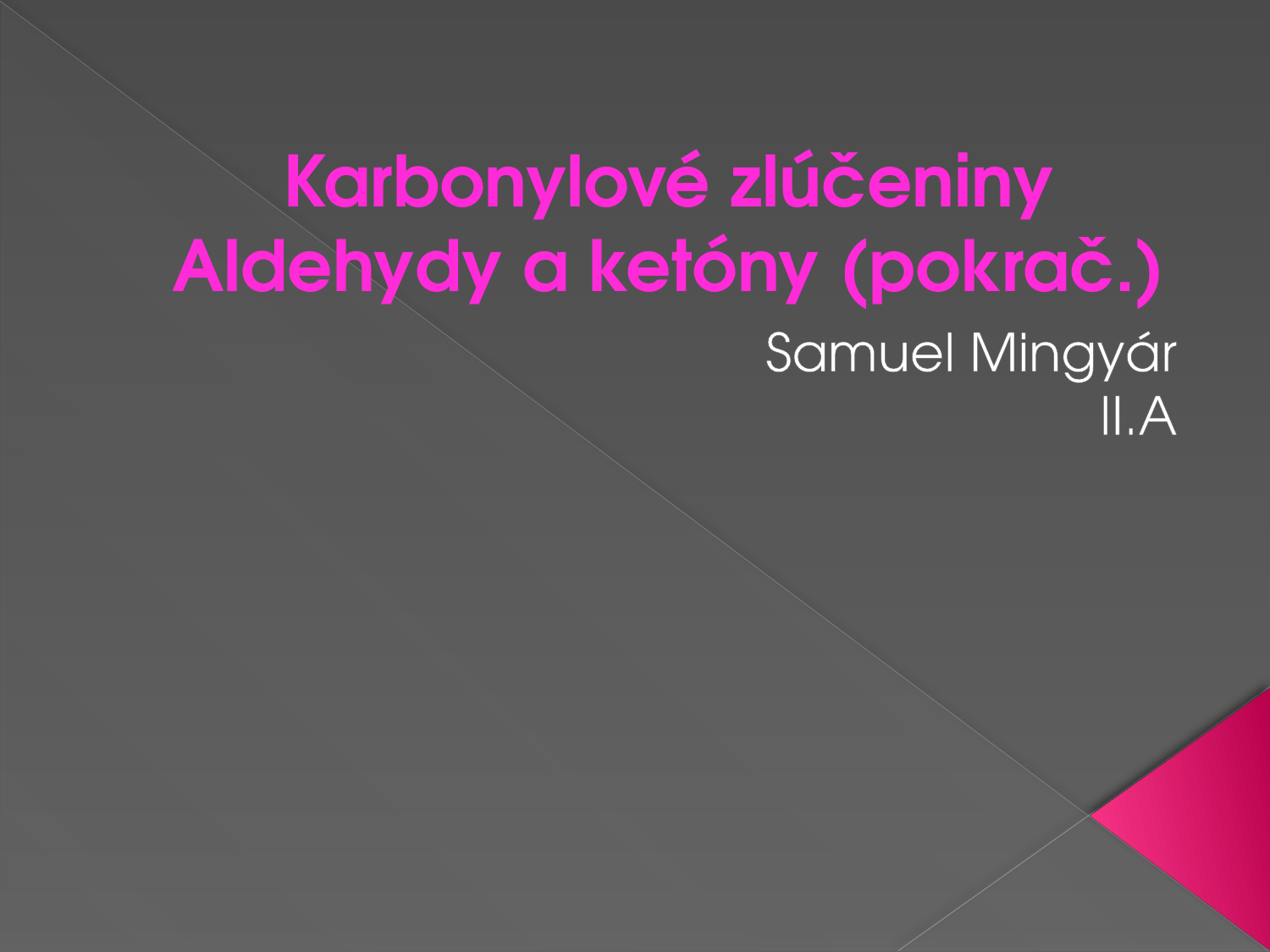

# Karbonylové zlúčeniny Aldehydy a ketóny (pokrač.)
Samuel Mingyár
II.A